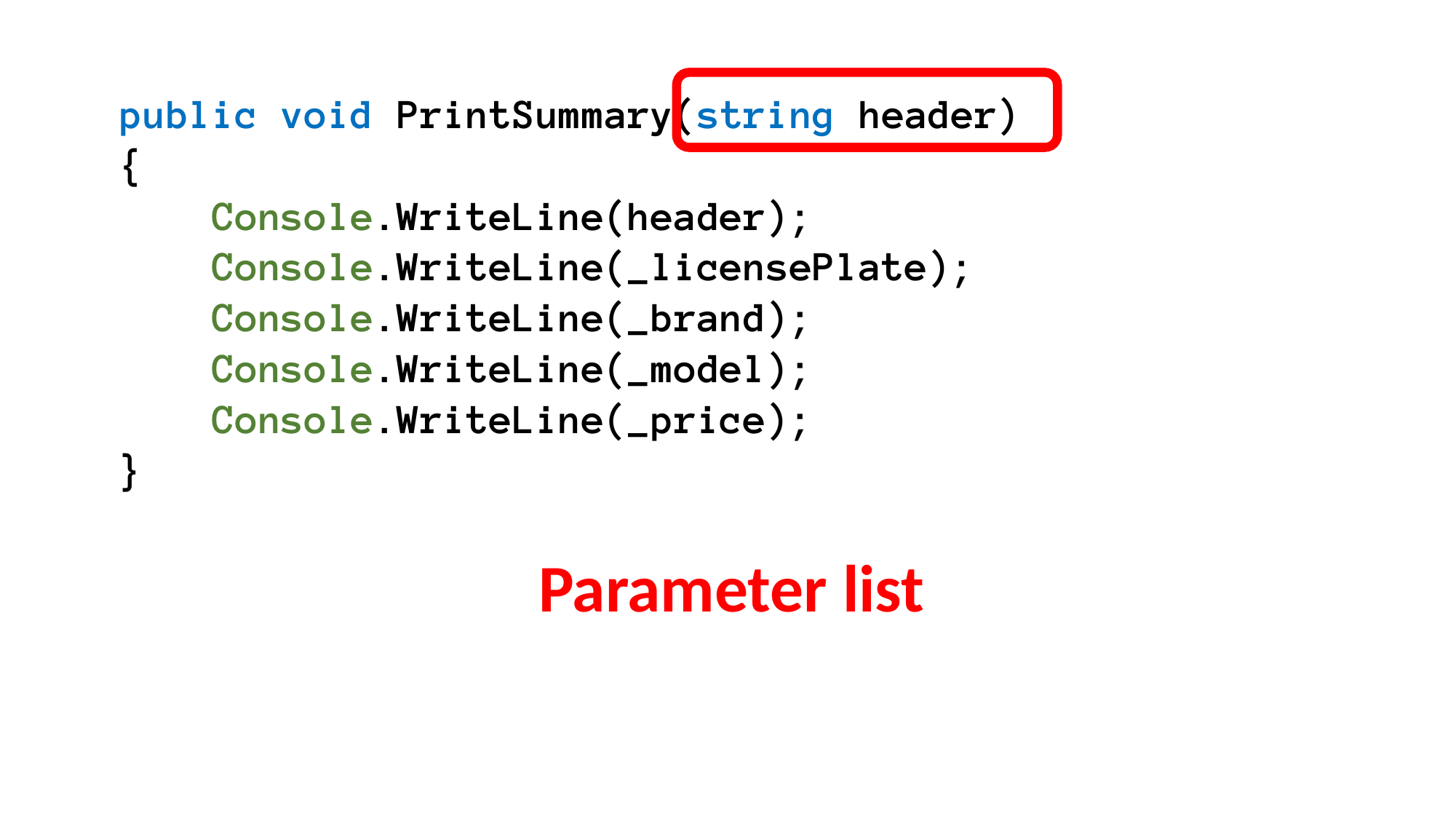

public void PrintSummary(string header)
{
    Console.WriteLine(header);
    Console.WriteLine(_licensePlate);
    Console.WriteLine(_brand);
    Console.WriteLine(_model);
    Console.WriteLine(_price);
}
Parameter list